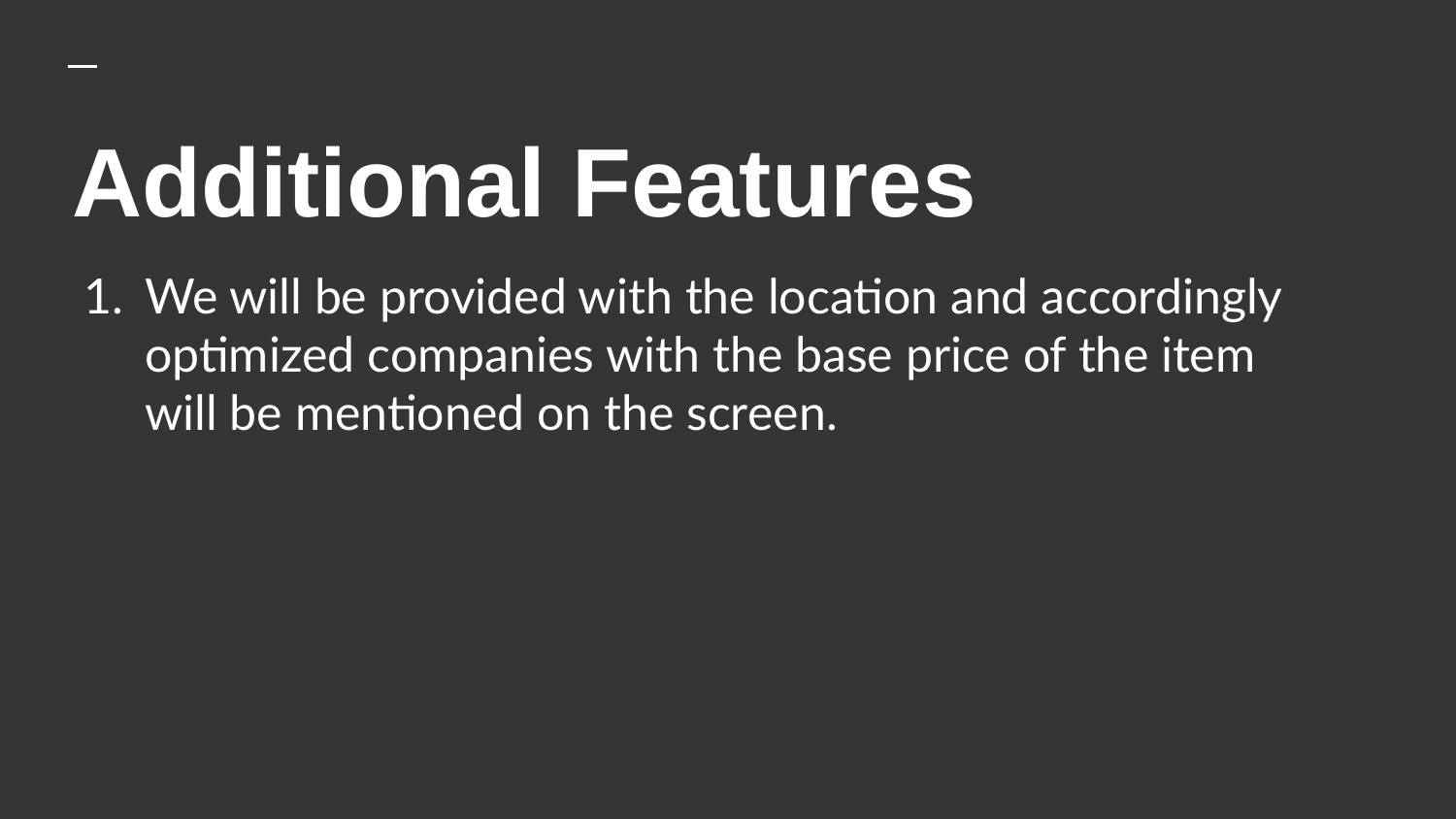

# Additional Features
We will be provided with the location and accordingly optimized companies with the base price of the item will be mentioned on the screen.